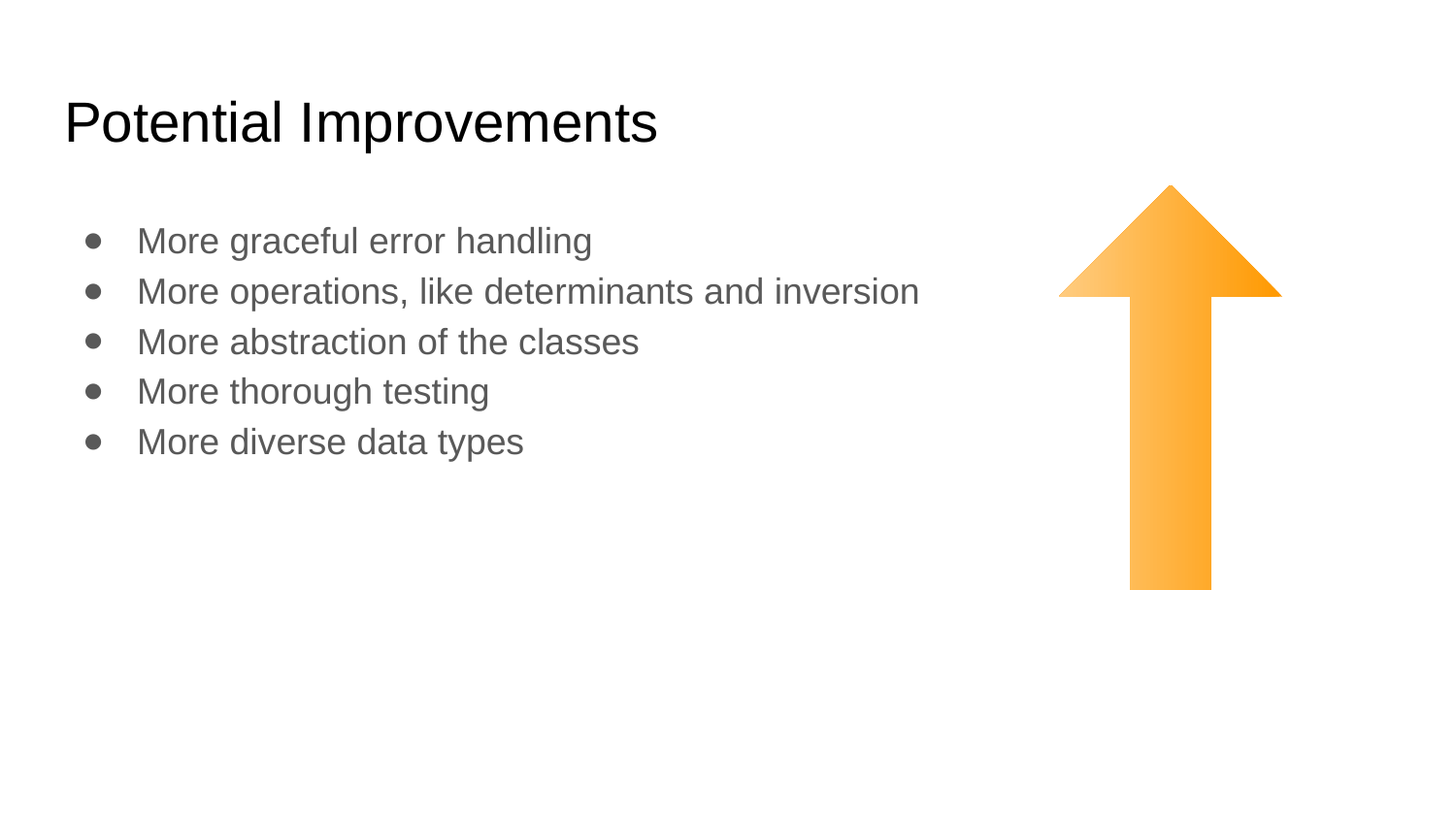

# Potential Improvements

More graceful error handling
More operations, like determinants and inversion
More abstraction of the classes
More thorough testing
More diverse data types